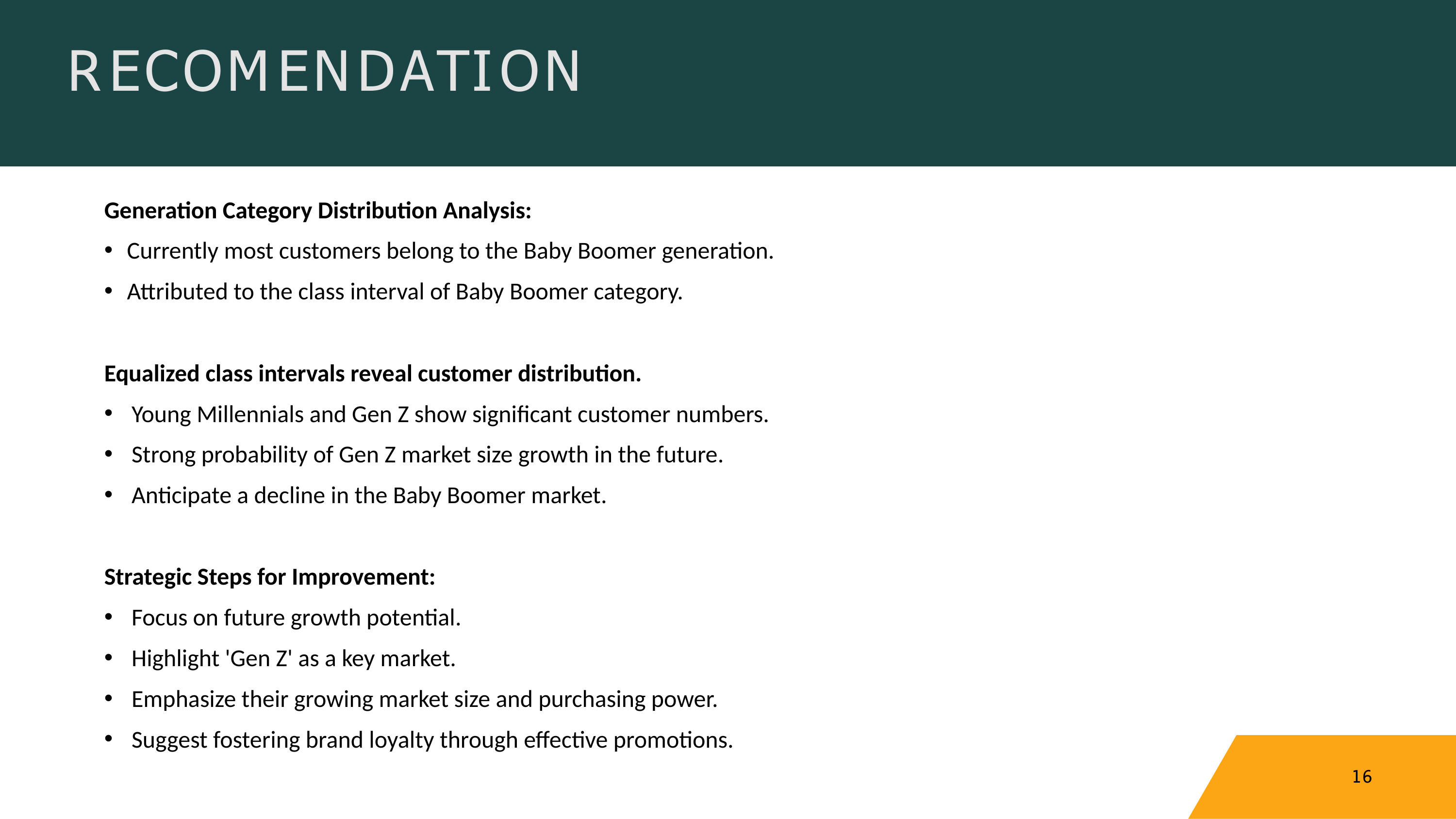

# RECOMENDATION
Generation Category Distribution Analysis:
Currently most customers belong to the Baby Boomer generation.
Attributed to the class interval of Baby Boomer category.

Equalized class intervals reveal customer distribution.
Young Millennials and Gen Z show significant customer numbers.
Strong probability of Gen Z market size growth in the future.
Anticipate a decline in the Baby Boomer market.

Strategic Steps for Improvement:
Focus on future growth potential.
Highlight 'Gen Z' as a key market.
Emphasize their growing market size and purchasing power.
Suggest fostering brand loyalty through effective promotions.

16